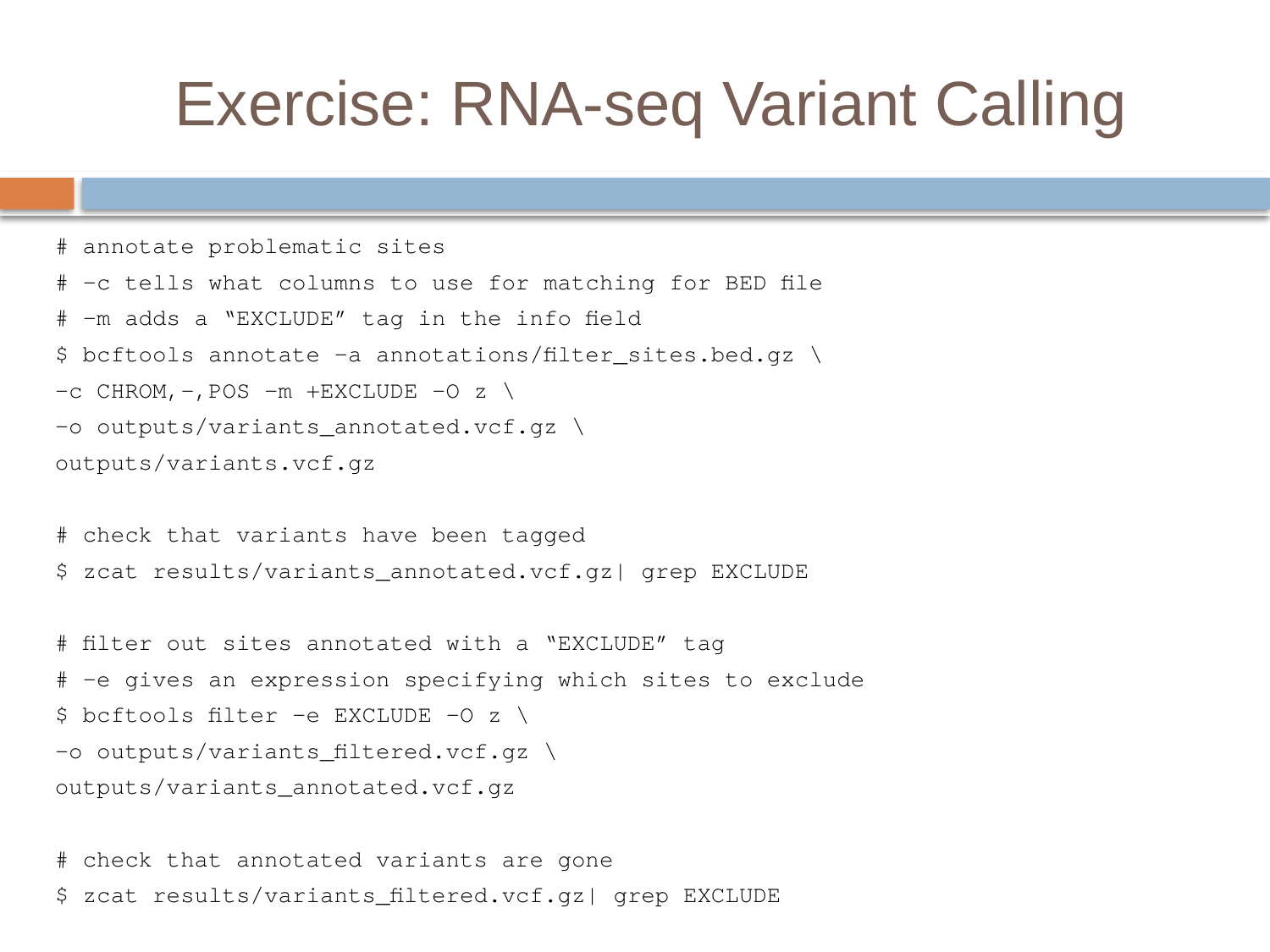

# Exercise: RNA-seq Variant Calling
# annotate problematic sites
# -c tells what columns to use for matching for BED file
# -m adds a “EXCLUDE” tag in the info field
$ bcftools annotate -a annotations/filter_sites.bed.gz \
-c CHROM,-,POS -m +EXCLUDE -O z \
-o outputs/variants_annotated.vcf.gz \
outputs/variants.vcf.gz

# check that variants have been tagged
$ zcat results/variants_annotated.vcf.gz| grep EXCLUDE

# filter out sites annotated with a “EXCLUDE” tag
# -e gives an expression specifying which sites to exclude
$ bcftools filter -e EXCLUDE -O z \
-o outputs/variants_filtered.vcf.gz \
outputs/variants_annotated.vcf.gz

# check that annotated variants are gone
$ zcat results/variants_filtered.vcf.gz| grep EXCLUDE